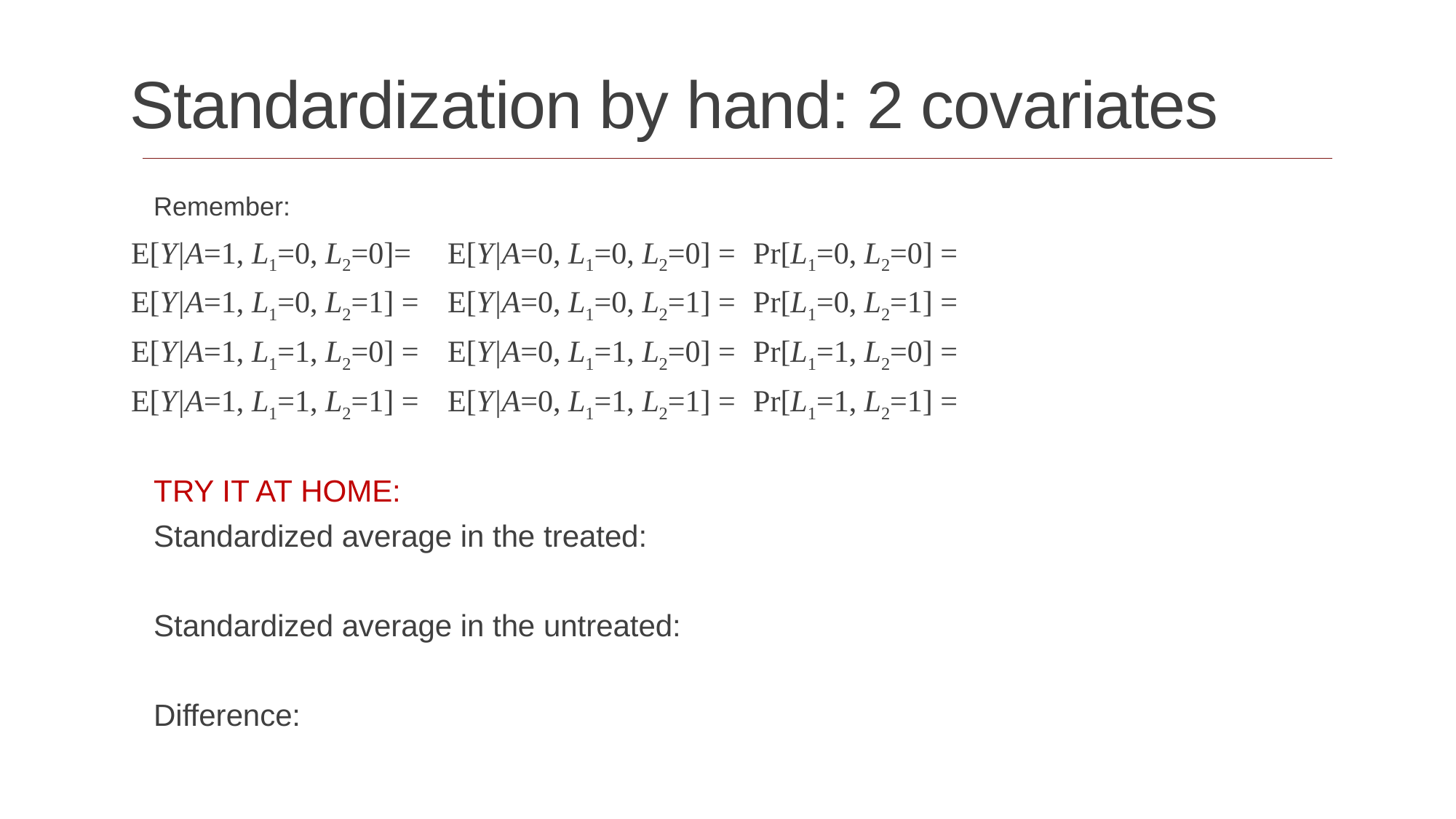

# Standardization by hand: 2 covariates
Remember:
E[Y|A=1, L1=0, L2=0]=		E[Y|A=0, L1=0, L2=0] =		Pr[L1=0, L2=0] =
E[Y|A=1, L1=0, L2=1] =		E[Y|A=0, L1=0, L2=1] =		Pr[L1=0, L2=1] =
E[Y|A=1, L1=1, L2=0] =		E[Y|A=0, L1=1, L2=0] =		Pr[L1=1, L2=0] =
E[Y|A=1, L1=1, L2=1] =		E[Y|A=0, L1=1, L2=1] =		Pr[L1=1, L2=1] =

TRY IT AT HOME:
Standardized average in the treated:

Standardized average in the untreated:

Difference: